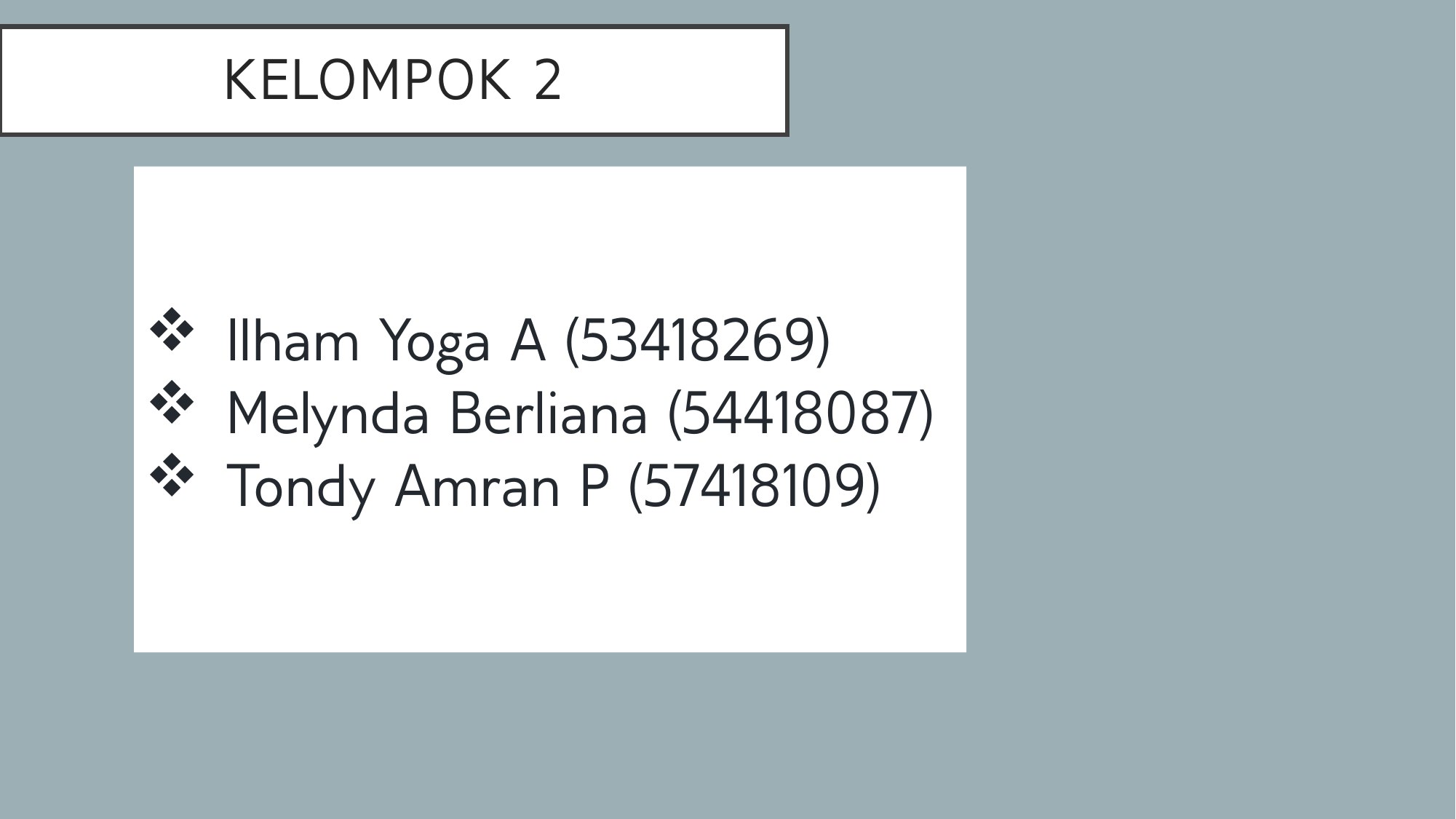

# Kelompok 2
Ilham Yoga A (53418269)
Melynda Berliana (54418087)
Tondy Amran P (57418109)